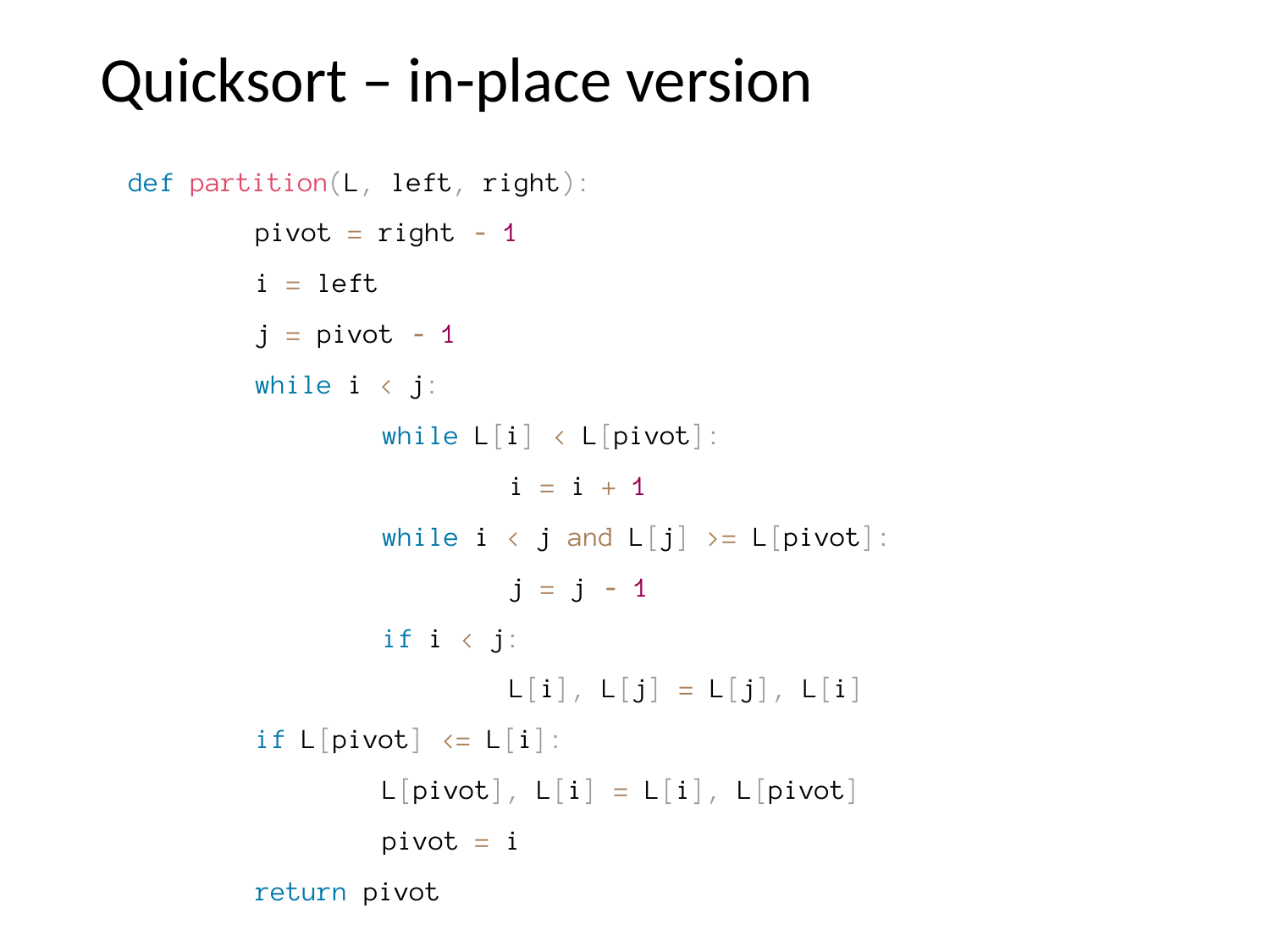

# Quicksort – in-place version
def partition(L, left, right):
	pivot = right ‑ 1
	i = left
	j = pivot ‑ 1
	while i < j:
		while L[i] < L[pivot]:
			i = i + 1
		while i < j and L[j] >= L[pivot]:
			j = j ‑ 1
		if i < j:
			L[i], L[j] = L[j], L[i]
	if L[pivot] <= L[i]:
		L[pivot], L[i] = L[i], L[pivot]
		pivot = i
	return pivot